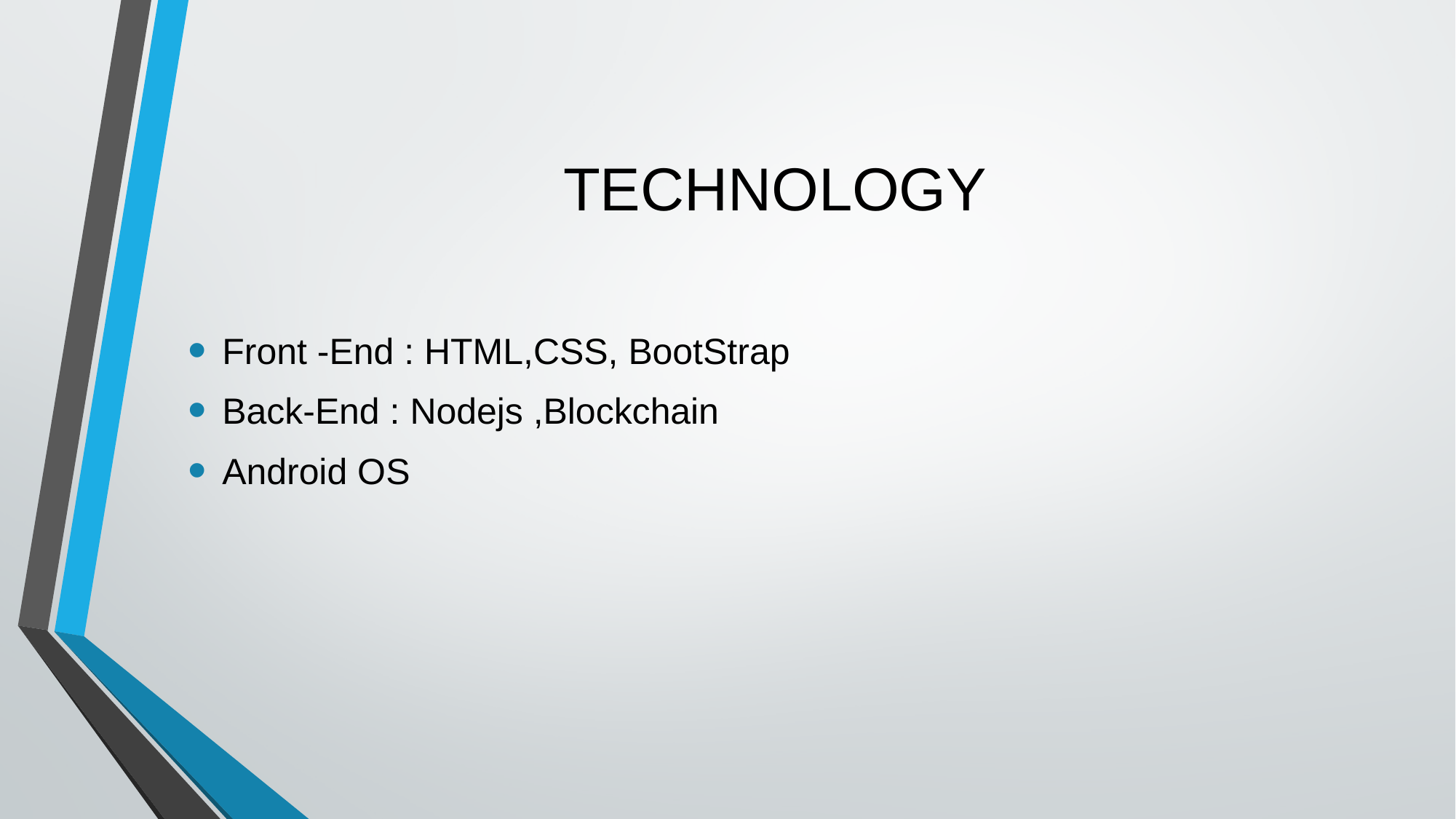

# TECHNOLOGY
Front -End : HTML,CSS, BootStrap
Back-End : Nodejs ,Blockchain
Android OS